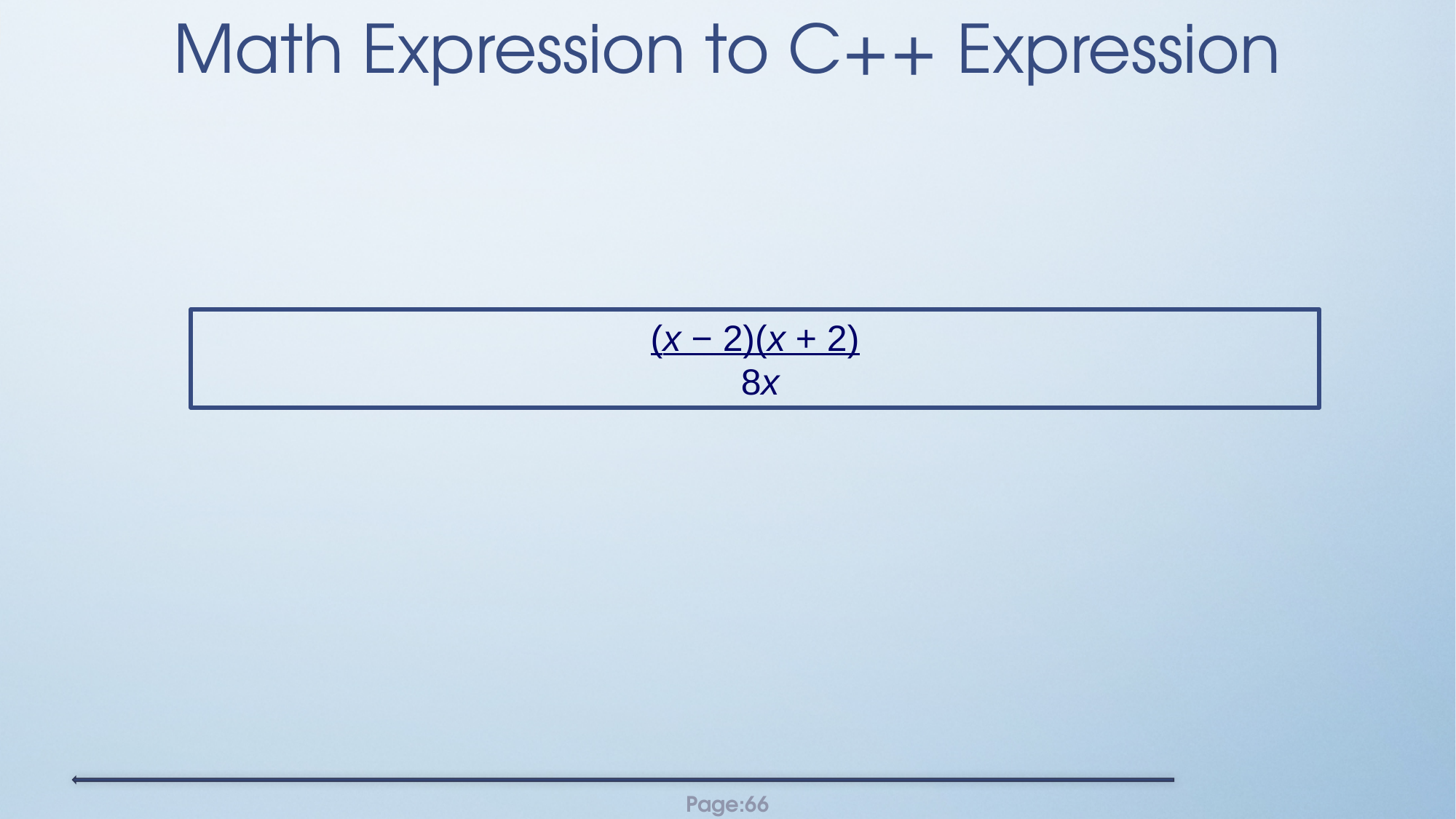

# Math Expression to C++ Expression

(x − 2)(x + 2)
 8x